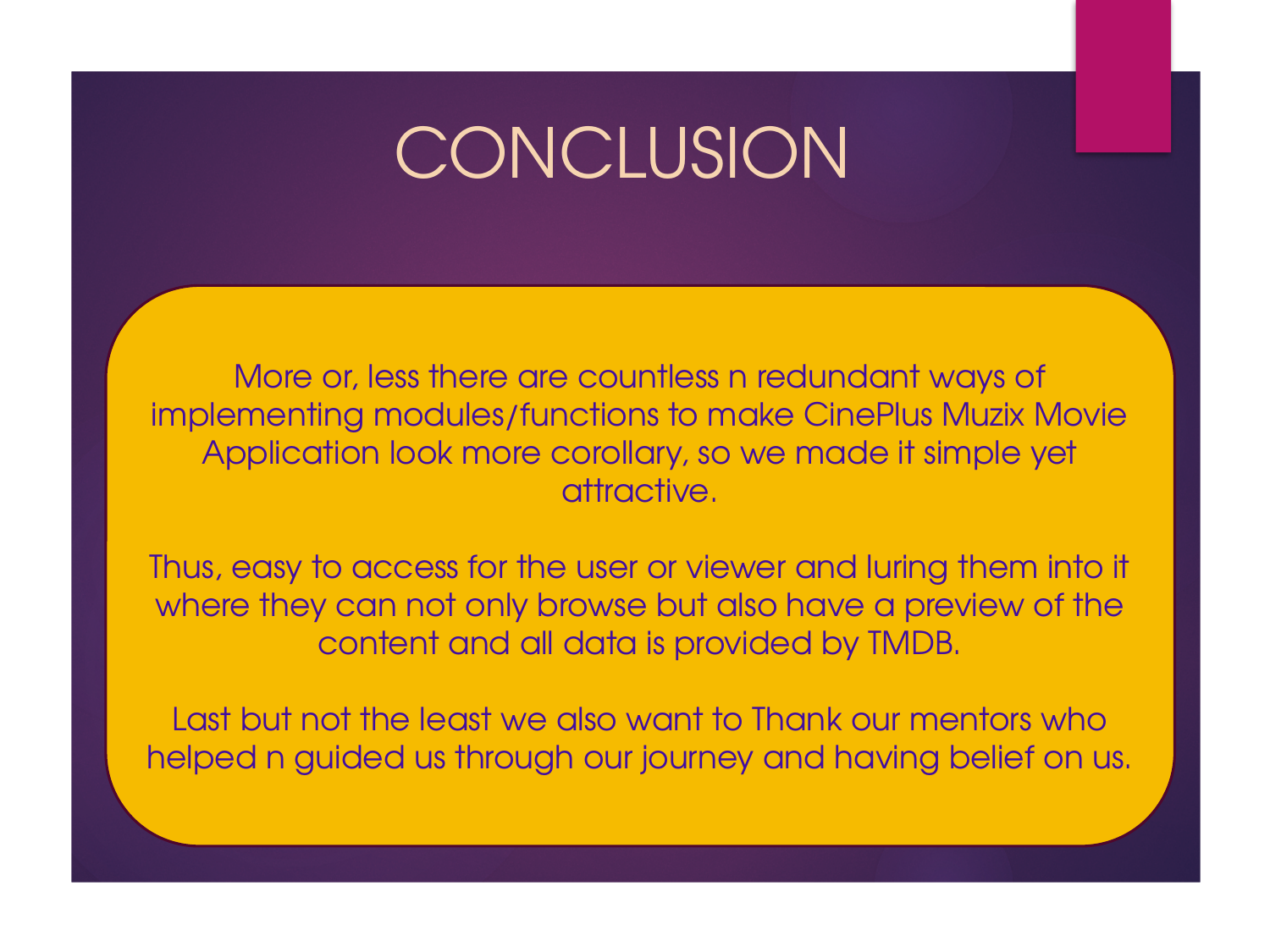

# CONCLUSION
More or, less there are countless n redundant ways of implementing modules/functions to make CinePlus Muzix Movie Application look more corollary, so we made it simple yet attractive.

Thus, easy to access for the user or viewer and luring them into it where they can not only browse but also have a preview of the content and all data is provided by TMDB.

Last but not the least we also want to Thank our mentors who helped n guided us through our journey and having belief on us.